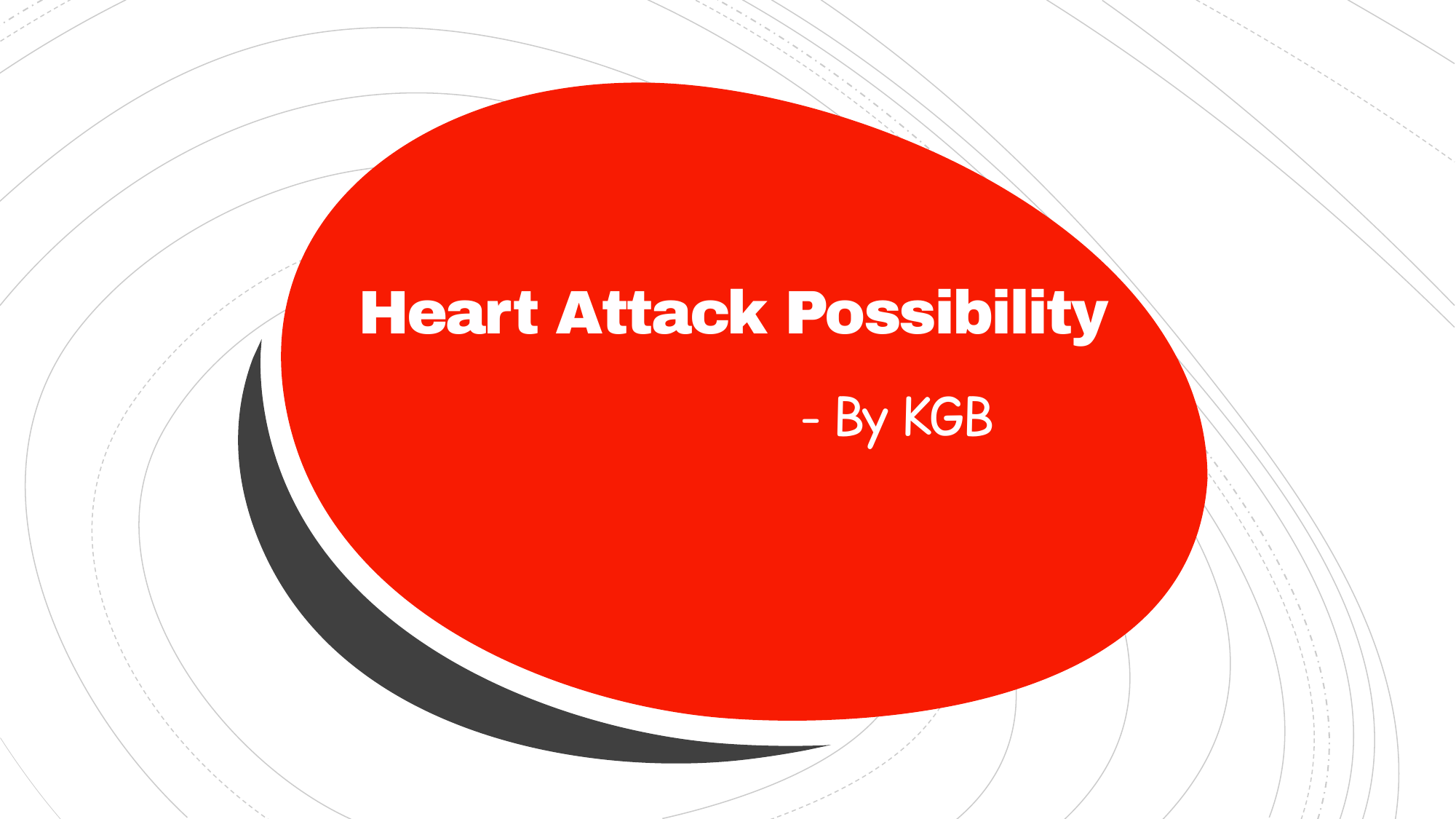

Heart Attack Possibility
                                                                                                                       - By KGB